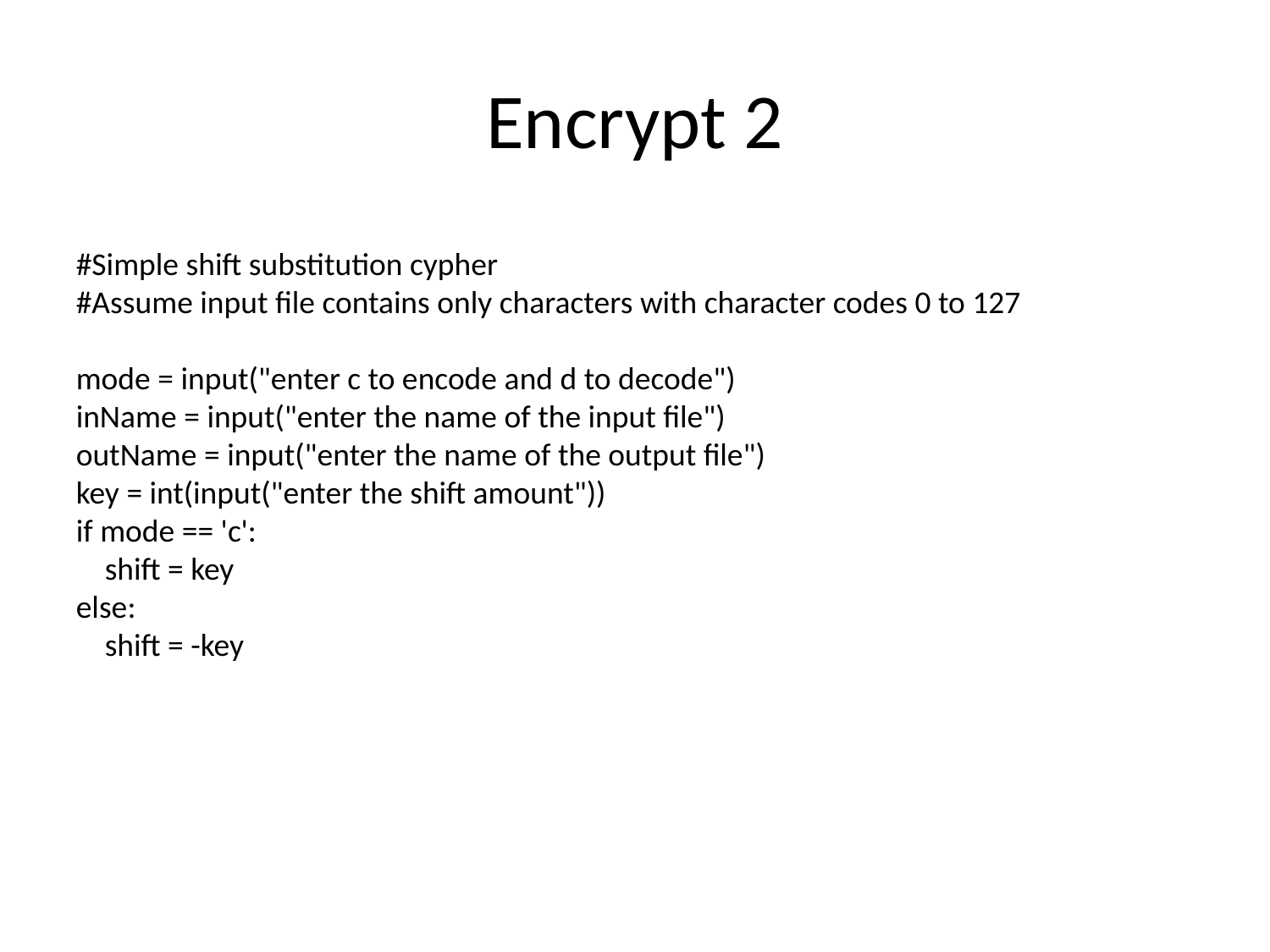

# Encrypt 2
#Simple shift substitution cypher
#Assume input file contains only characters with character codes 0 to 127

mode = input("enter c to encode and d to decode")
inName = input("enter the name of the input file")
outName = input("enter the name of the output file")
key = int(input("enter the shift amount"))
if mode == 'c':
    shift = key
else:
    shift = -key